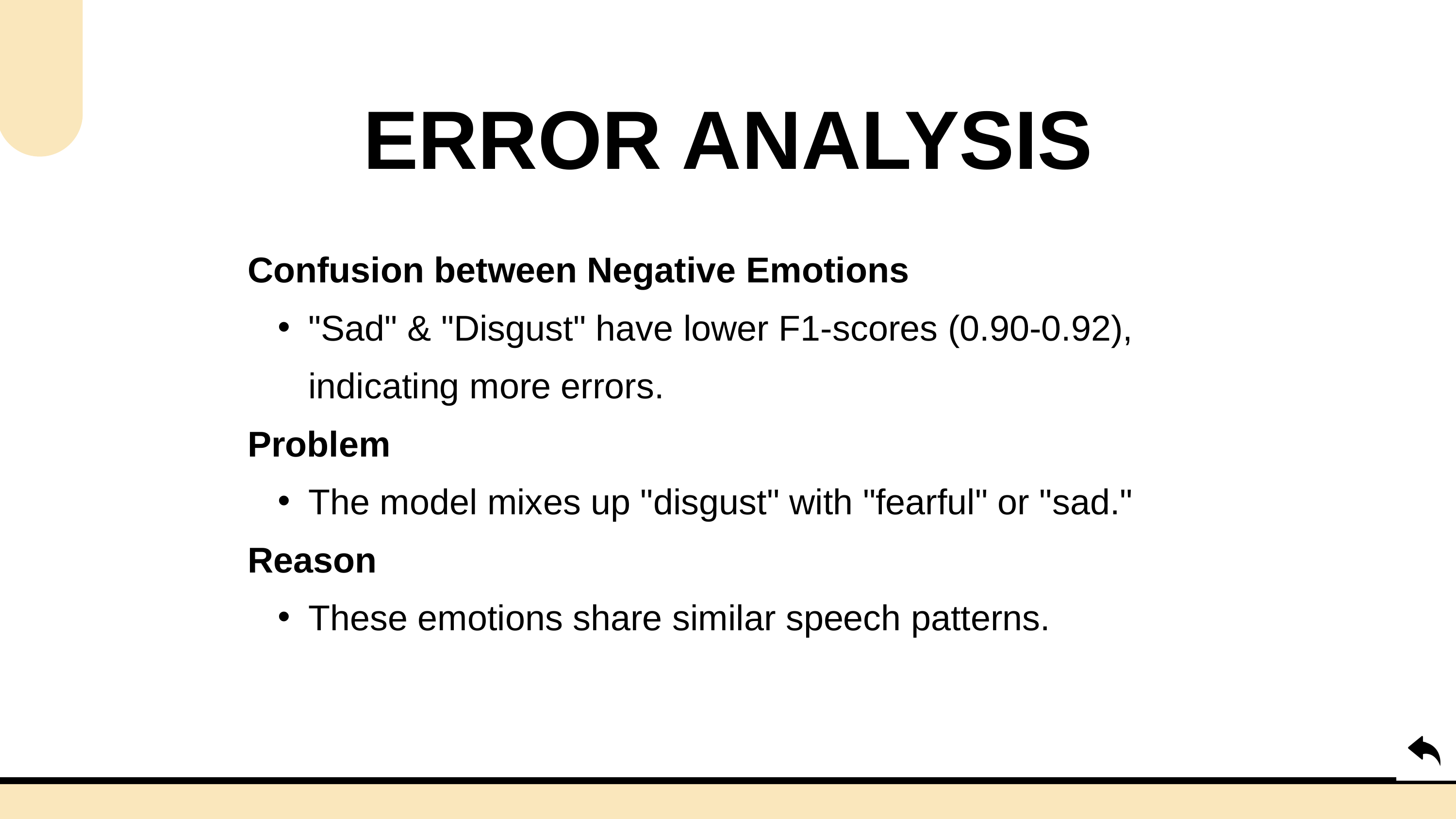

ERROR ANALYSIS
Confusion between Negative Emotions
"Sad" & "Disgust" have lower F1-scores (0.90-0.92), indicating more errors.
Problem
The model mixes up "disgust" with "fearful" or "sad."
Reason
These emotions share similar speech patterns.